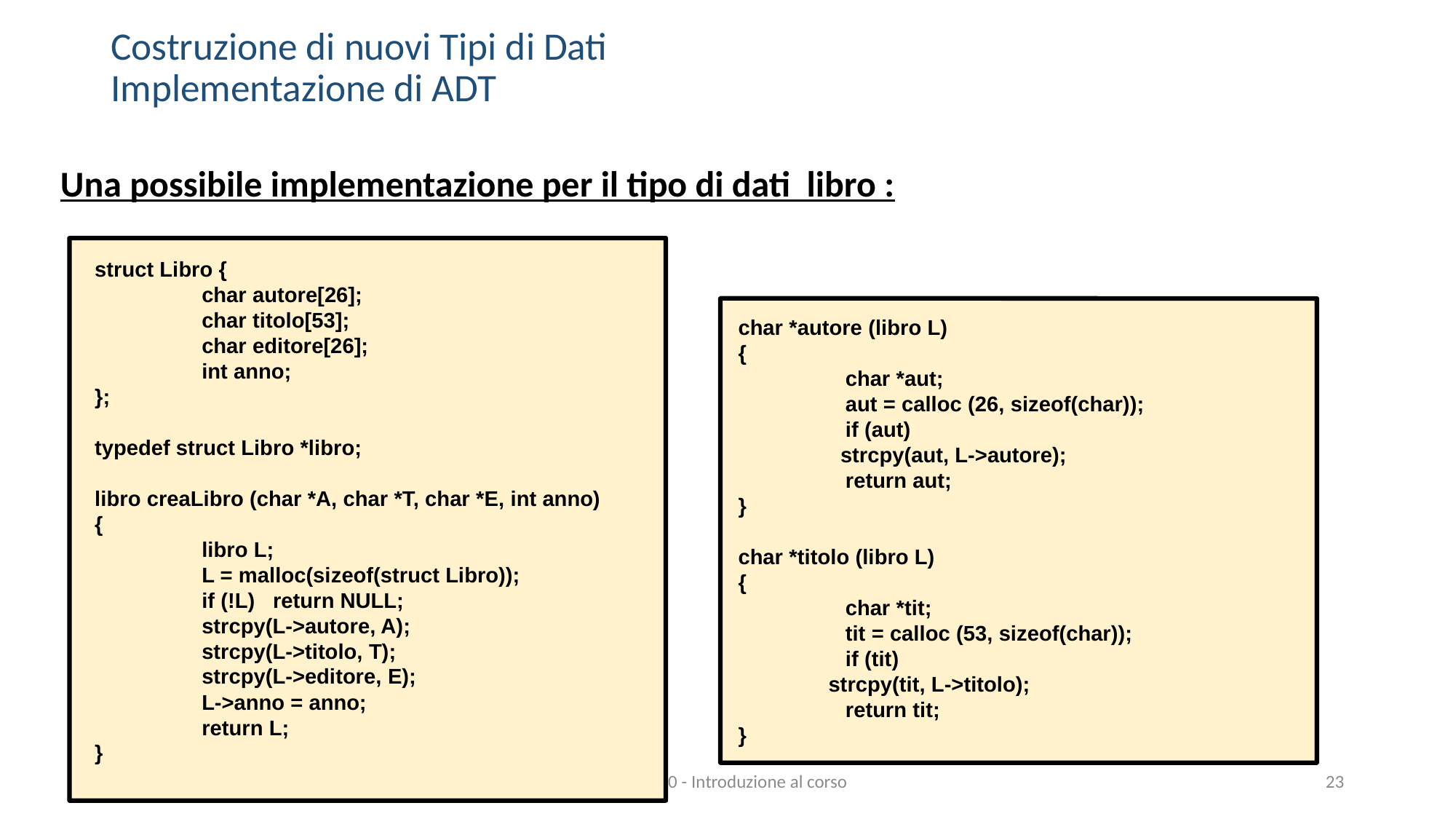

# Costruzione di nuovi Tipi di Dati Implementazione di ADT
Una possibile implementazione per il tipo di dati  libro :

struct Libro {
		char autore[26];
		char titolo[53];
		char editore[26];
		int anno;
};

typedef struct Libro *libro;

libro creaLibro (char *A, char *T, char *E, int anno)
{
		libro L;
		L = malloc(sizeof(struct Libro));
		if (!L)   return NULL;
		strcpy(L->autore, A);
		strcpy(L->titolo, T);
		strcpy(L->editore, E);
		L->anno = anno;
		return L;
}

char *autore (libro L)
{
		char *aut;
		aut = calloc (26, sizeof(char));
		if (aut)
                 strcpy(aut, L->autore);
		return aut;
}

char *titolo (libro L)
{
		char *tit;
		tit = calloc (53, sizeof(char));
		if (tit)
               strcpy(tit, L->titolo);
		return tit;
}

Lezione 0 - Introduzione al corso
23